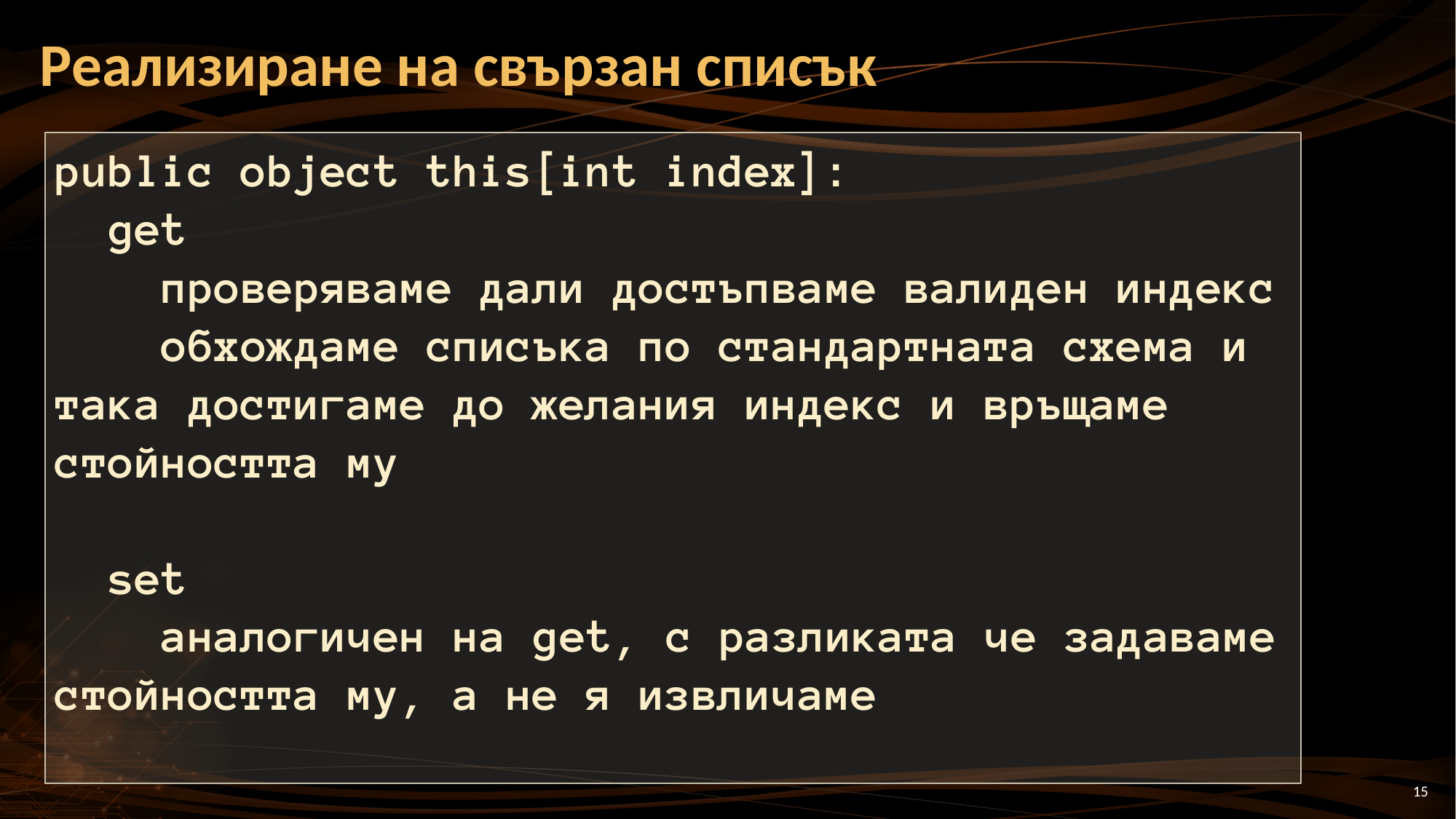

# Реализиране на свързан списък
public object this[int index]:
  get
    проверяваме дали достъпваме валиден индекс
    обхождаме списъка по стандартната схема и така достигаме до желания индекс и връщаме стойността му

  set
    аналогичен на get, с разликата че задаваме стойността му, а не я извличаме

15